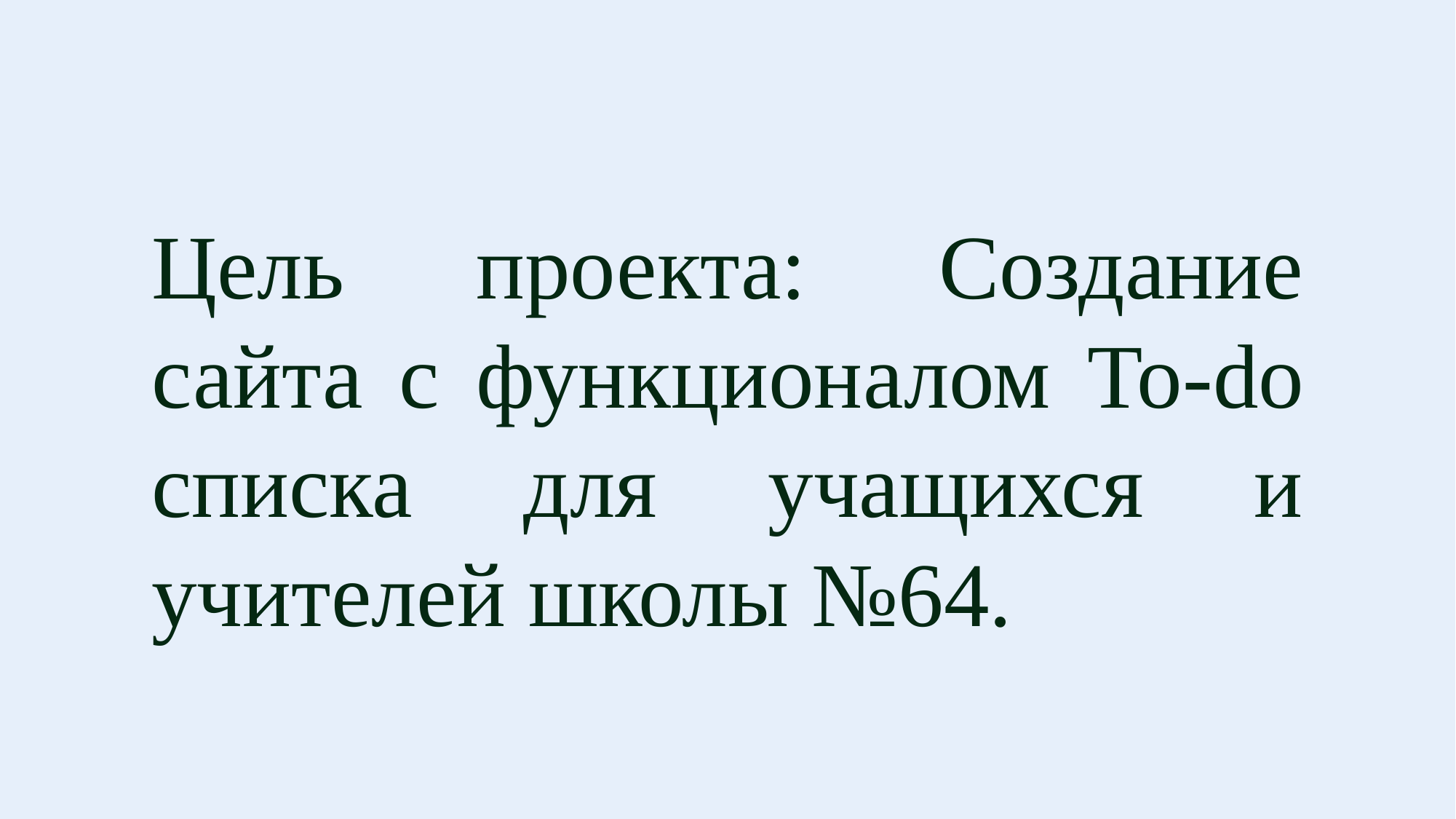

Цель проекта: Создание сайта с функционалом To-do списка для учащихся и учителей школы №64.